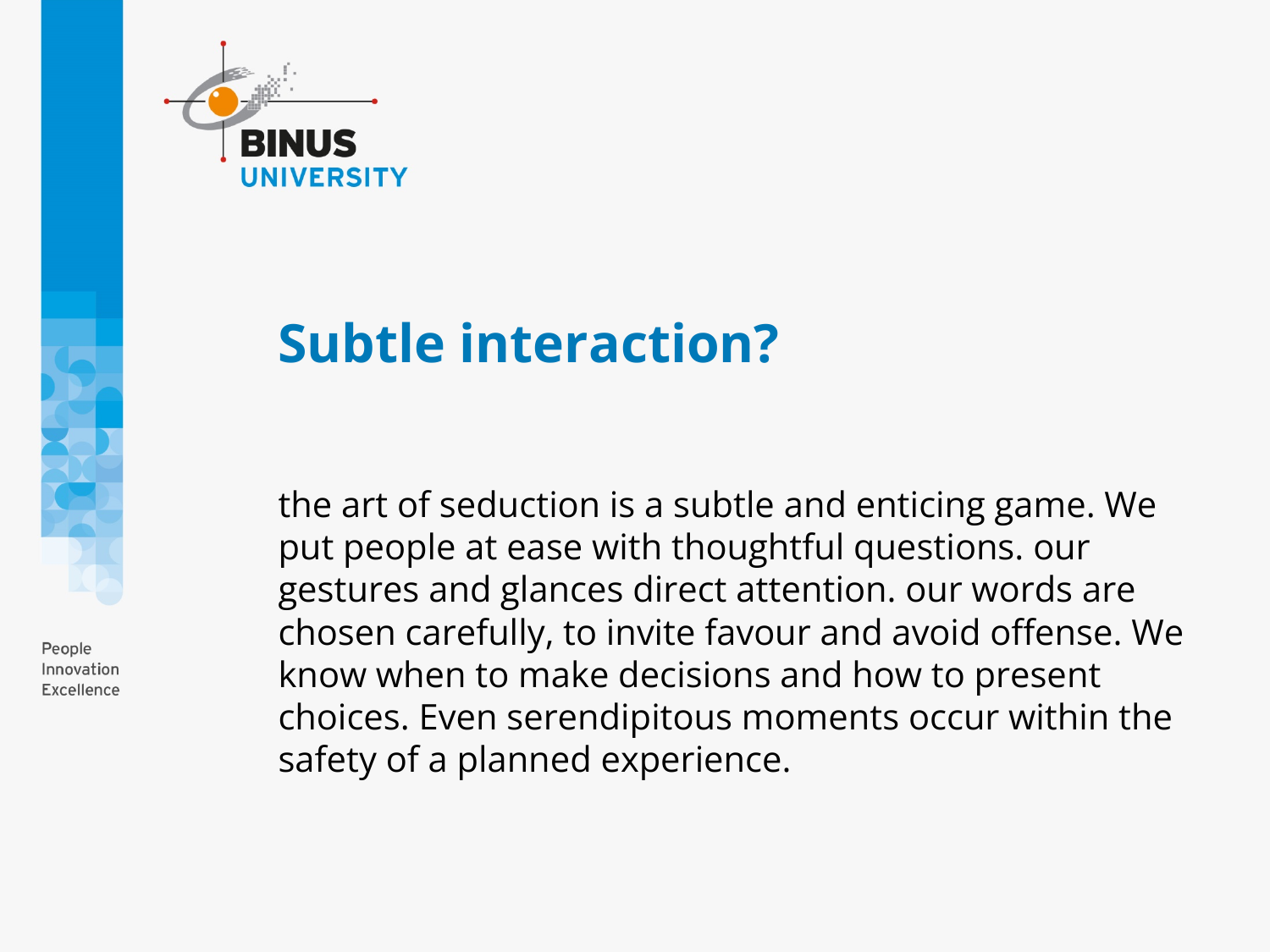

# Subtle interaction?

the art of seduction is a subtle and enticing game. We put people at ease with thoughtful questions. our gestures and glances direct attention. our words are chosen carefully, to invite favour and avoid offense. We know when to make decisions and how to present choices. Even serendipitous moments occur within the safety of a planned experience.